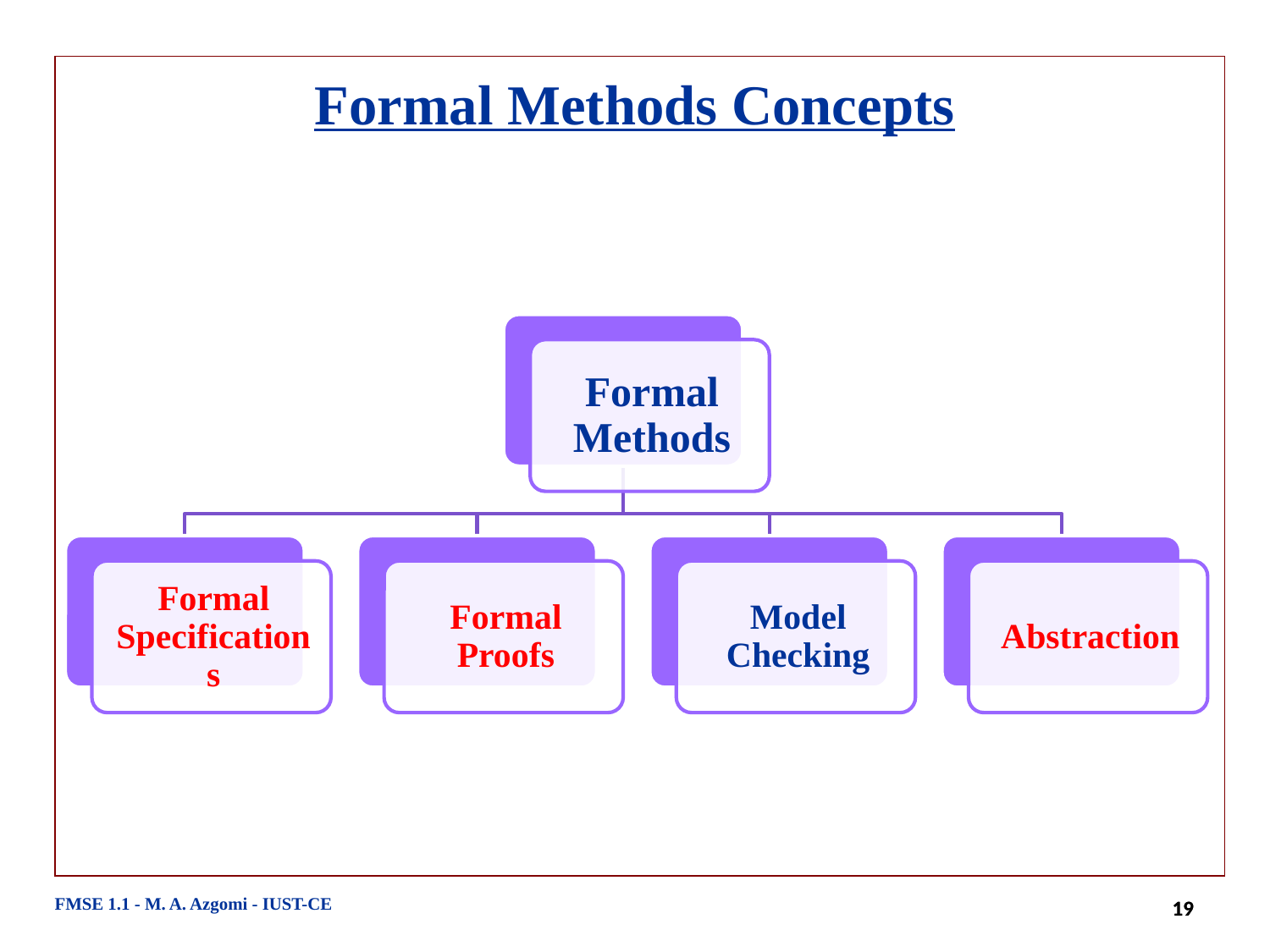

# Formal Methods Concepts
Formal Methods
Formal Specifications
Formal Proofs
Model Checking
Abstraction
FMSE 1.1 - M. A. Azgomi - IUST-CE